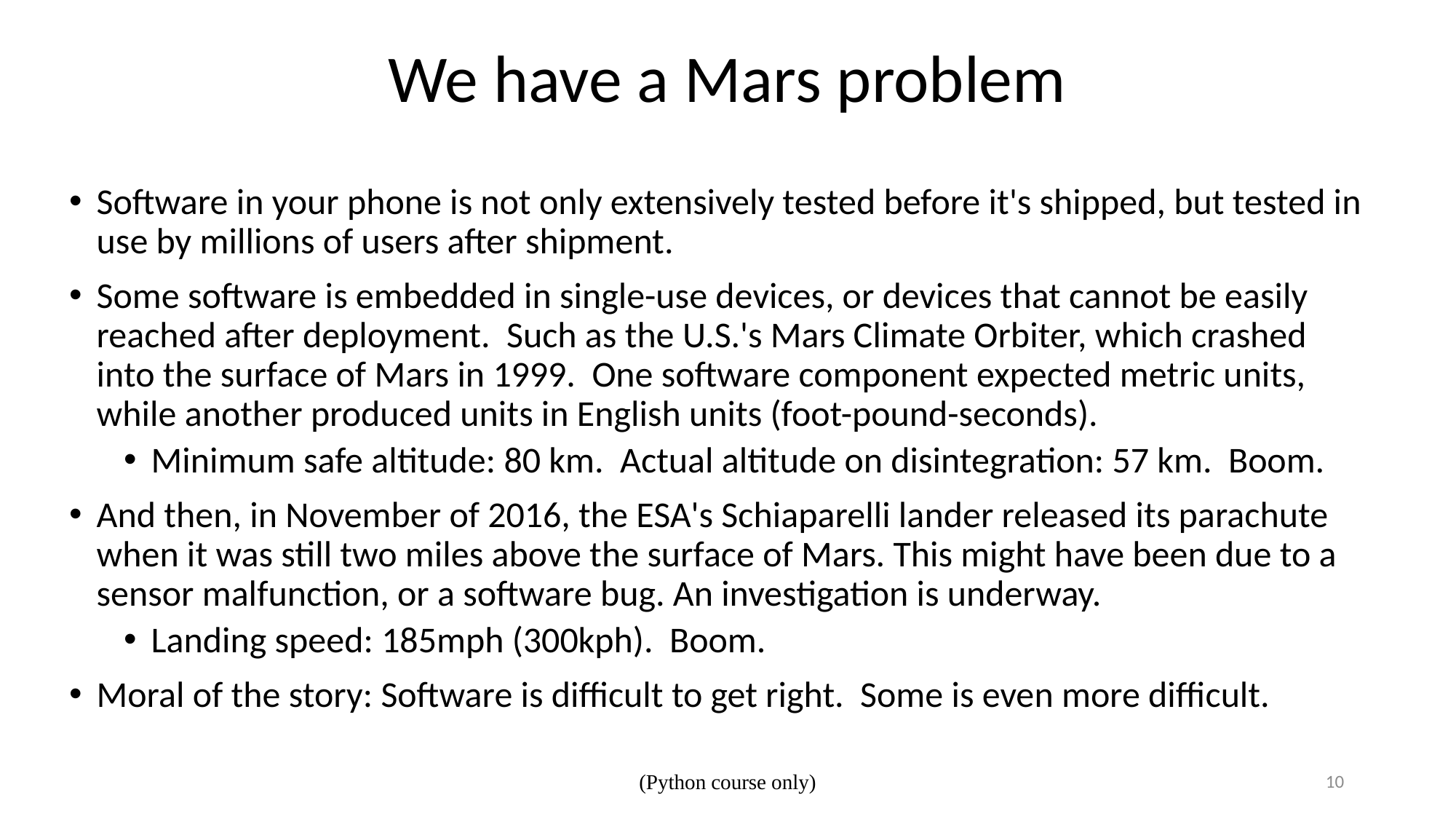

# We have a Mars problem
Software in your phone is not only extensively tested before it's shipped, but tested in use by millions of users after shipment.
Some software is embedded in single-use devices, or devices that cannot be easily reached after deployment.  Such as the U.S.'s Mars Climate Orbiter, which crashed into the surface of Mars in 1999.  One software component expected metric units, while another produced units in English units (foot-pound-seconds).
Minimum safe altitude: 80 km.  Actual altitude on disintegration: 57 km.  Boom.
And then, in November of 2016, the ESA's Schiaparelli lander released its parachute when it was still two miles above the surface of Mars. This might have been due to a sensor malfunction, or a software bug. An investigation is underway.
Landing speed: 185mph (300kph).  Boom.
Moral of the story: Software is difficult to get right.  Some is even more difficult.
(Python course only)
10